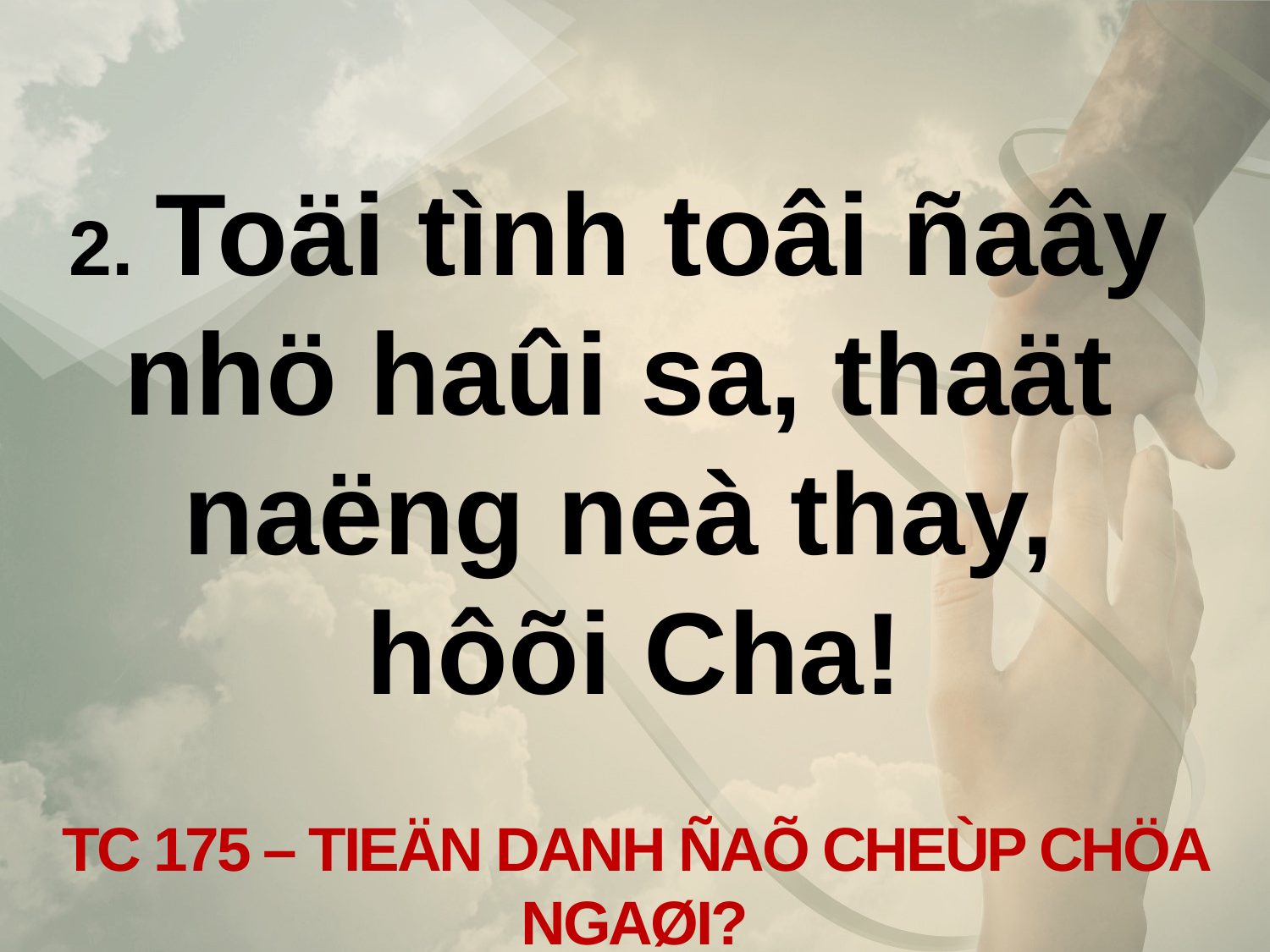

2. Toäi tình toâi ñaây
nhö haûi sa, thaät
naëng neà thay,
hôõi Cha!
TC 175 – TIEÄN DANH ÑAÕ CHEÙP CHÖA NGAØI?